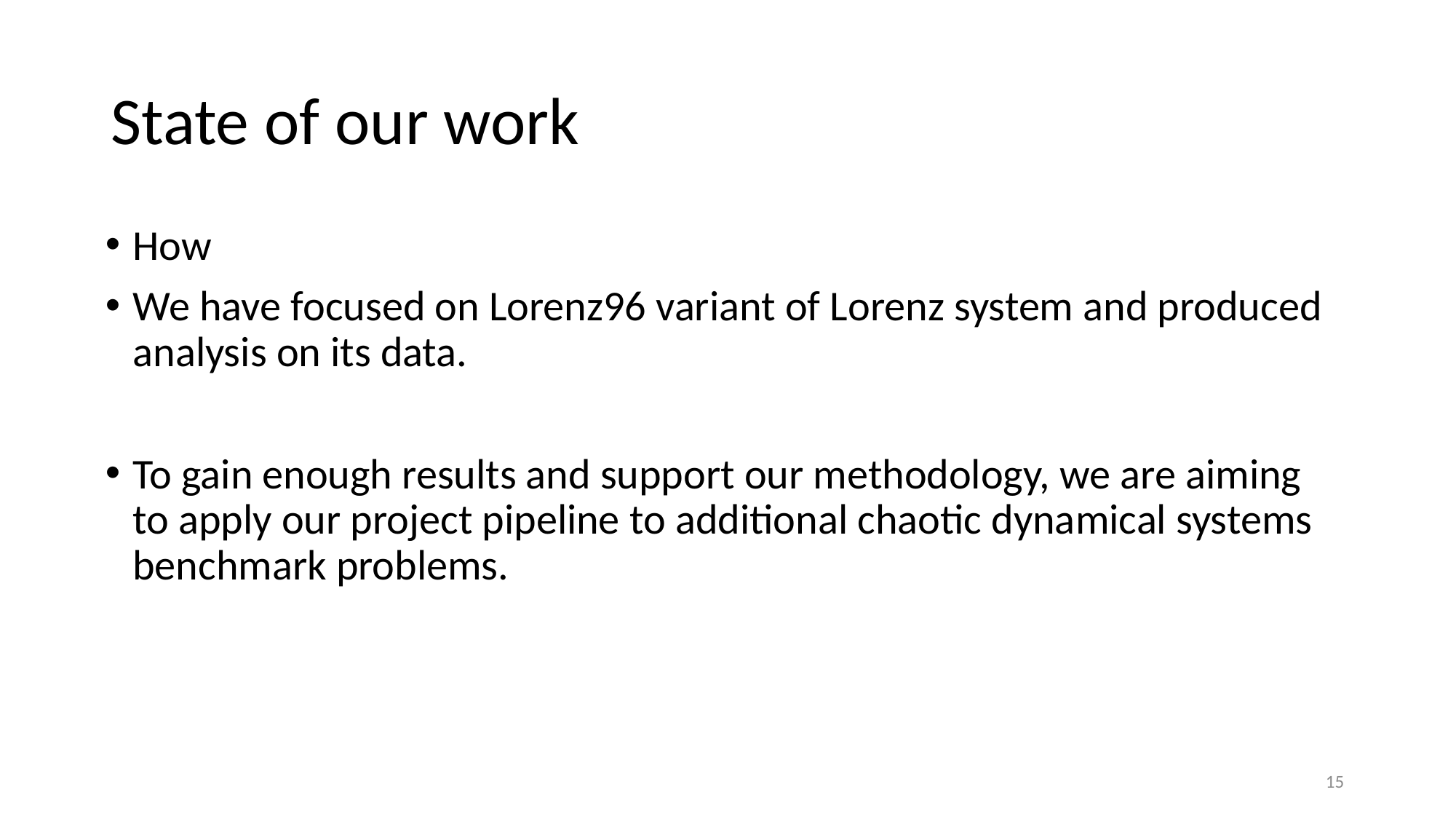

# State of our work
How
We have focused on Lorenz96 variant of Lorenz system and produced analysis on its data.

To gain enough results and support our methodology, we are aiming to apply our project pipeline to additional chaotic dynamical systems benchmark problems.
15